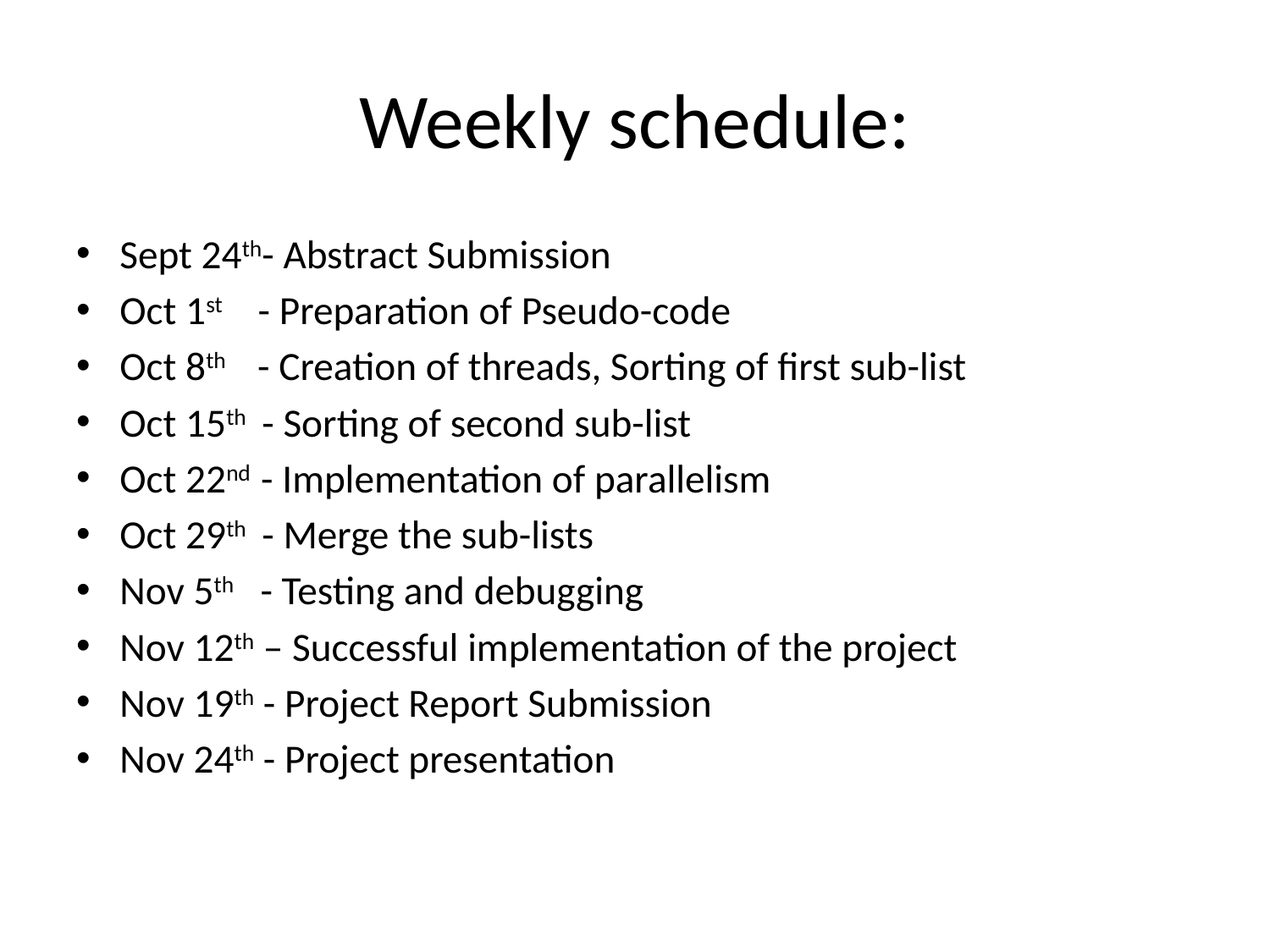

# Weekly schedule:
Sept 24th- Abstract Submission
Oct 1st      - Preparation of Pseudo-code
Oct 8th      - Creation of threads, Sorting of first sub-list
Oct 15th   - Sorting of second sub-list
Oct 22nd  - Implementation of parallelism
Oct 29th   - Merge the sub-lists
Nov 5th     - Testing and debugging
Nov 12th – Successful implementation of the project
Nov 19th - Project Report Submission
Nov 24th - Project presentation